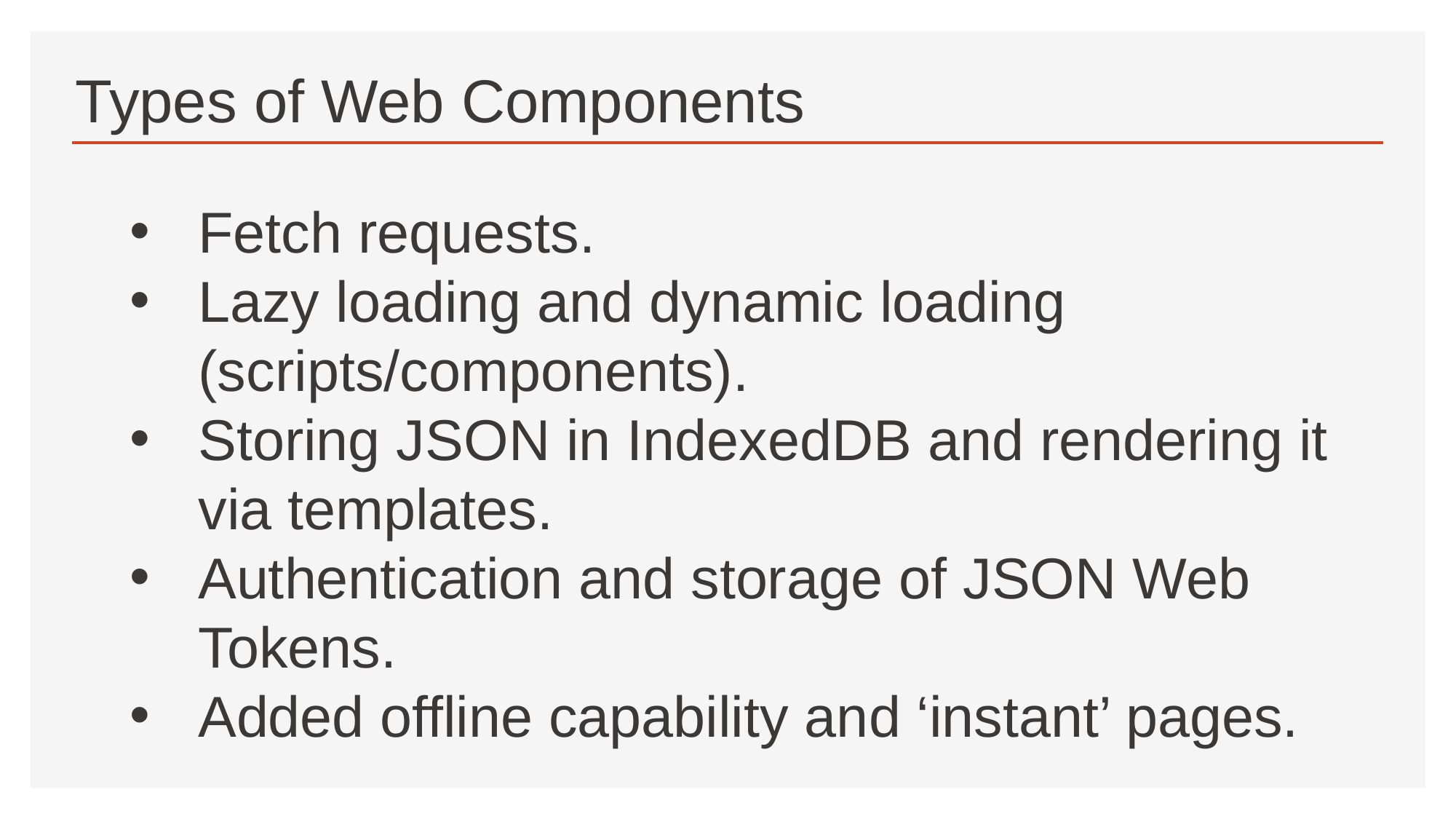

# Types of Web Components

Fetch requests.
Lazy loading and dynamic loading (scripts/components).
Storing JSON in IndexedDB and rendering it via templates.
Authentication and storage of JSON Web Tokens.
Added offline capability and ‘instant’ pages.